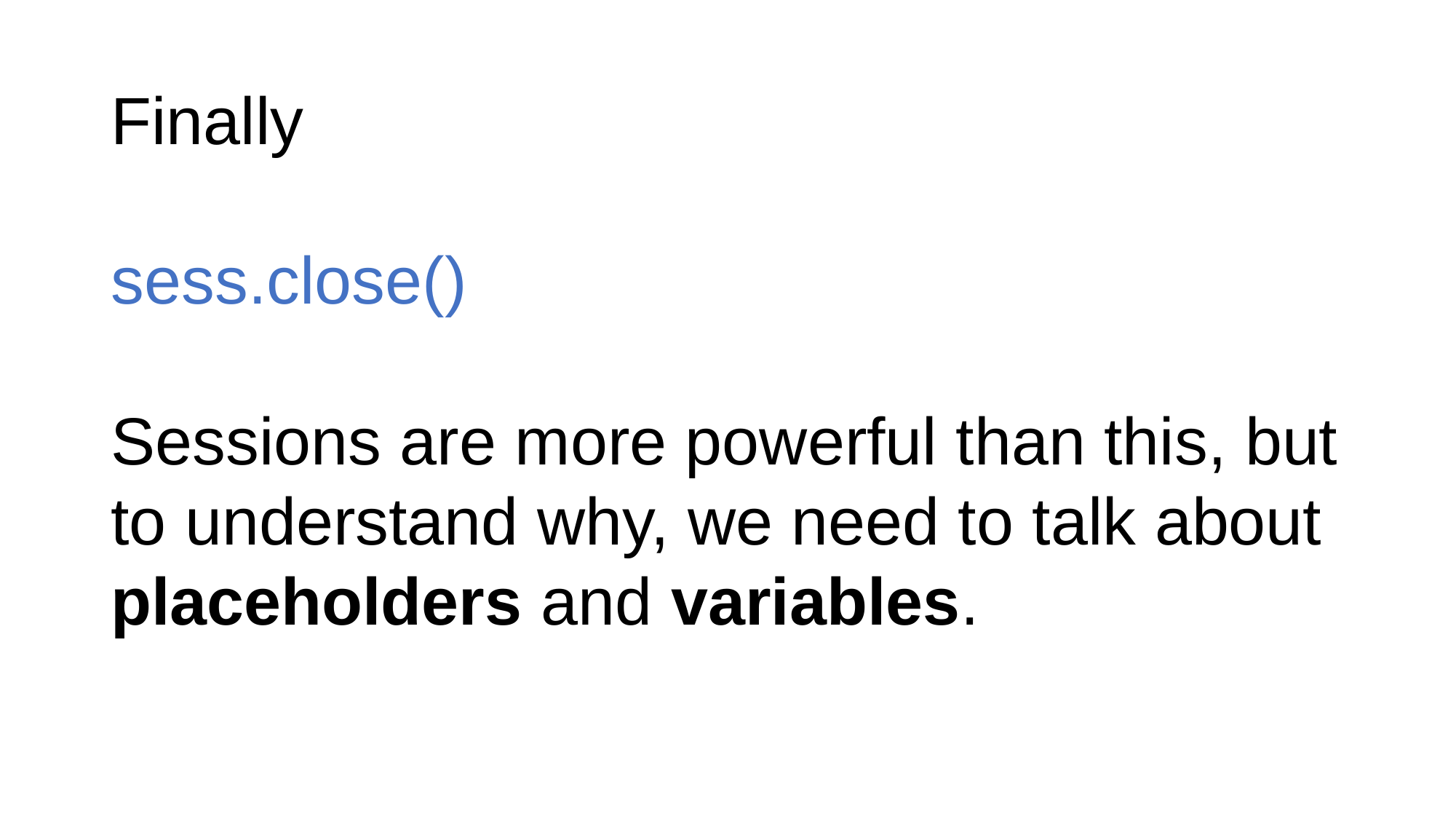

# Finally
sess.close()

Sessions are more powerful than this, but to understand why, we need to talk about placeholders and variables.